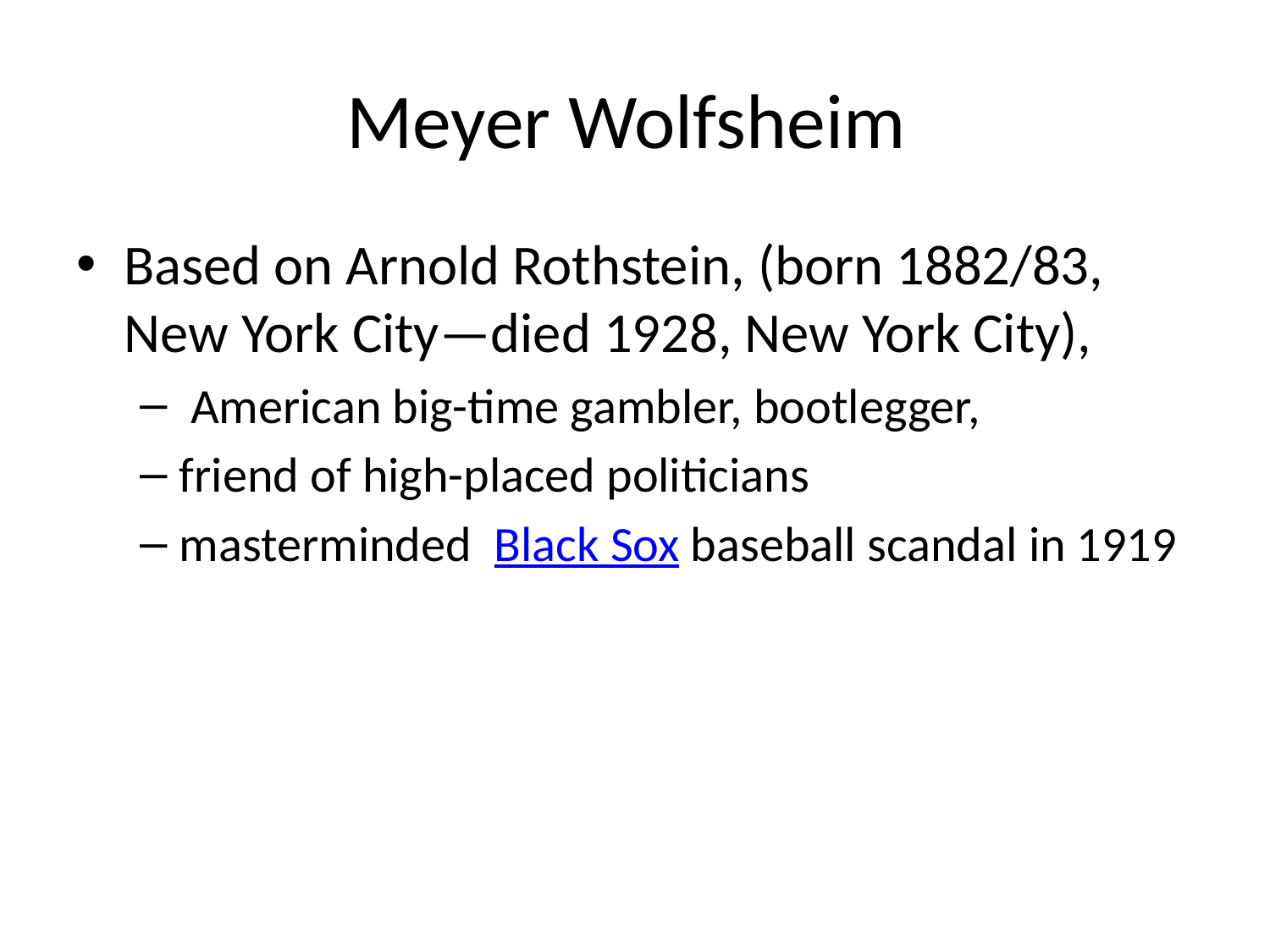

# Meyer Wolfsheim
Based on Arnold Rothstein, (born 1882/83, New York City—died 1928, New York City),
 American big-time gambler, bootlegger,
friend of high-placed politicians
masterminded  Black Sox baseball scandal in 1919